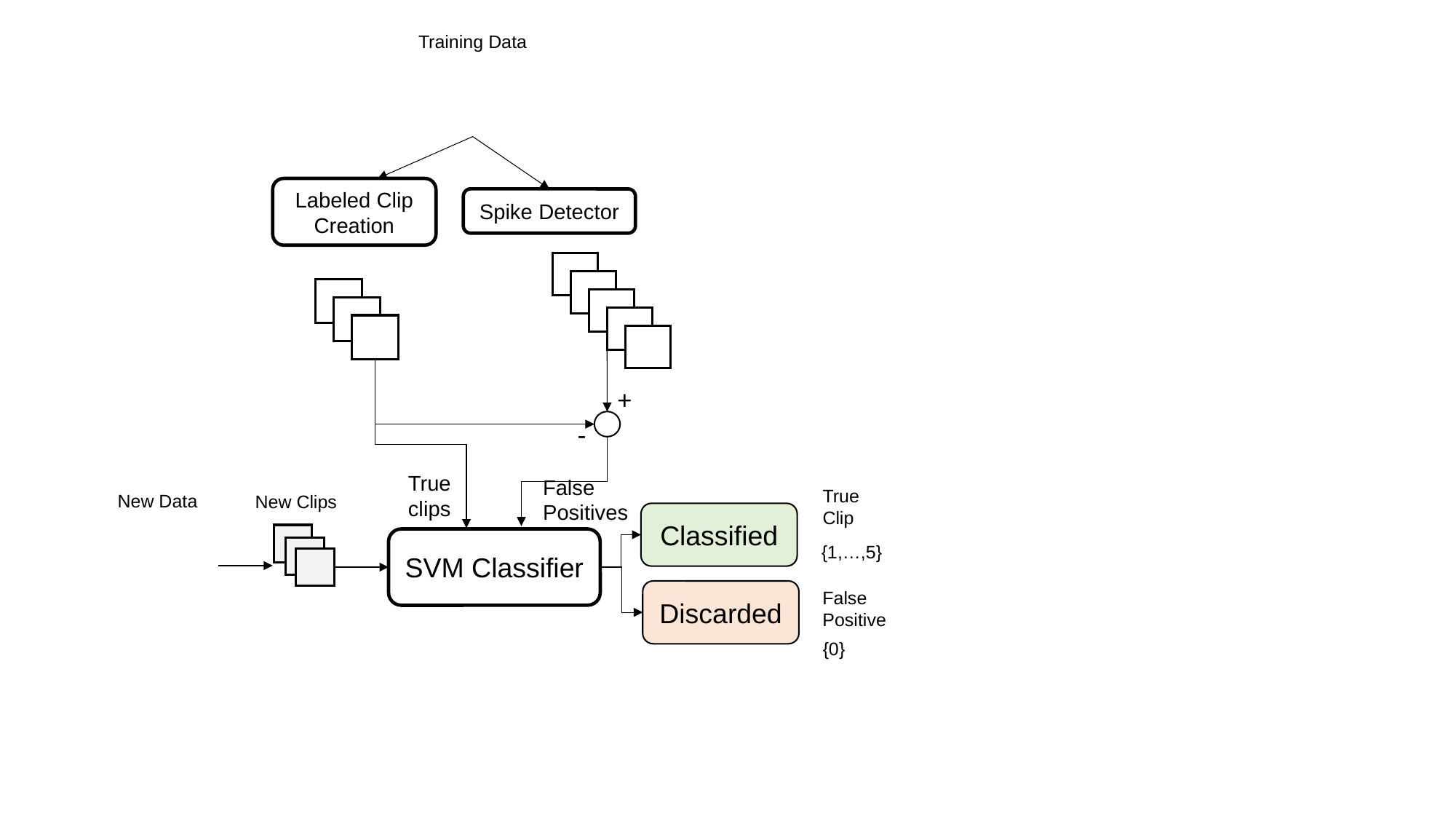

Training Data
Labeled Clip Creation
Spike Detector

+

-
True clips
False Positives
True
Clip
New Data
New Clips
Classified

SVM Classifier
{1,…,5}

Discarded
False
Positive
{0}